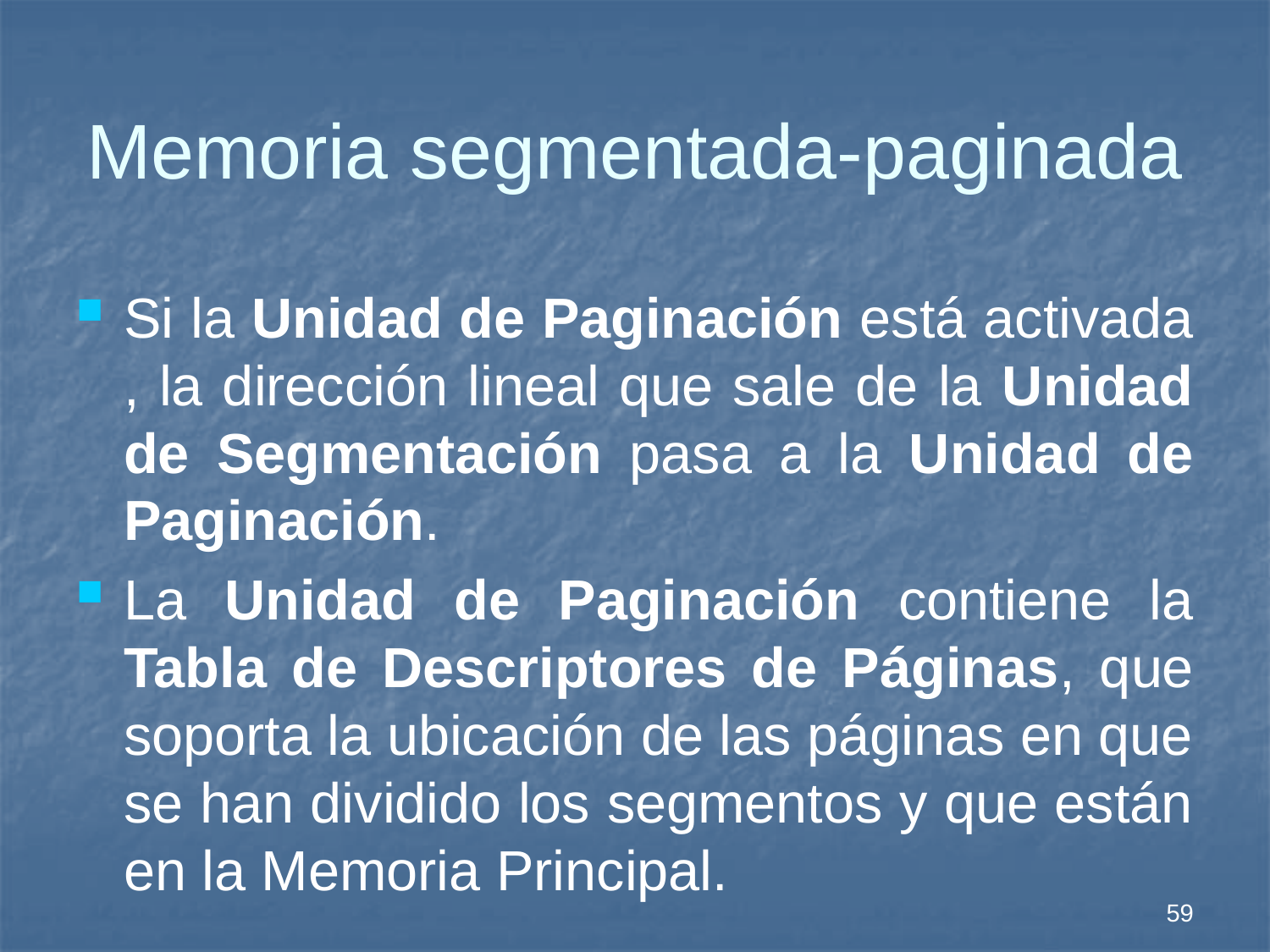

# Memoria segmentada-paginada
Si la Unidad de Paginación está activada , la dirección lineal que sale de la Unidad de Segmentación pasa a la Unidad de Paginación.
La Unidad de Paginación contiene la Tabla de Descriptores de Páginas, que soporta la ubicación de las páginas en que se han dividido los segmentos y que están en la Memoria Principal.
59